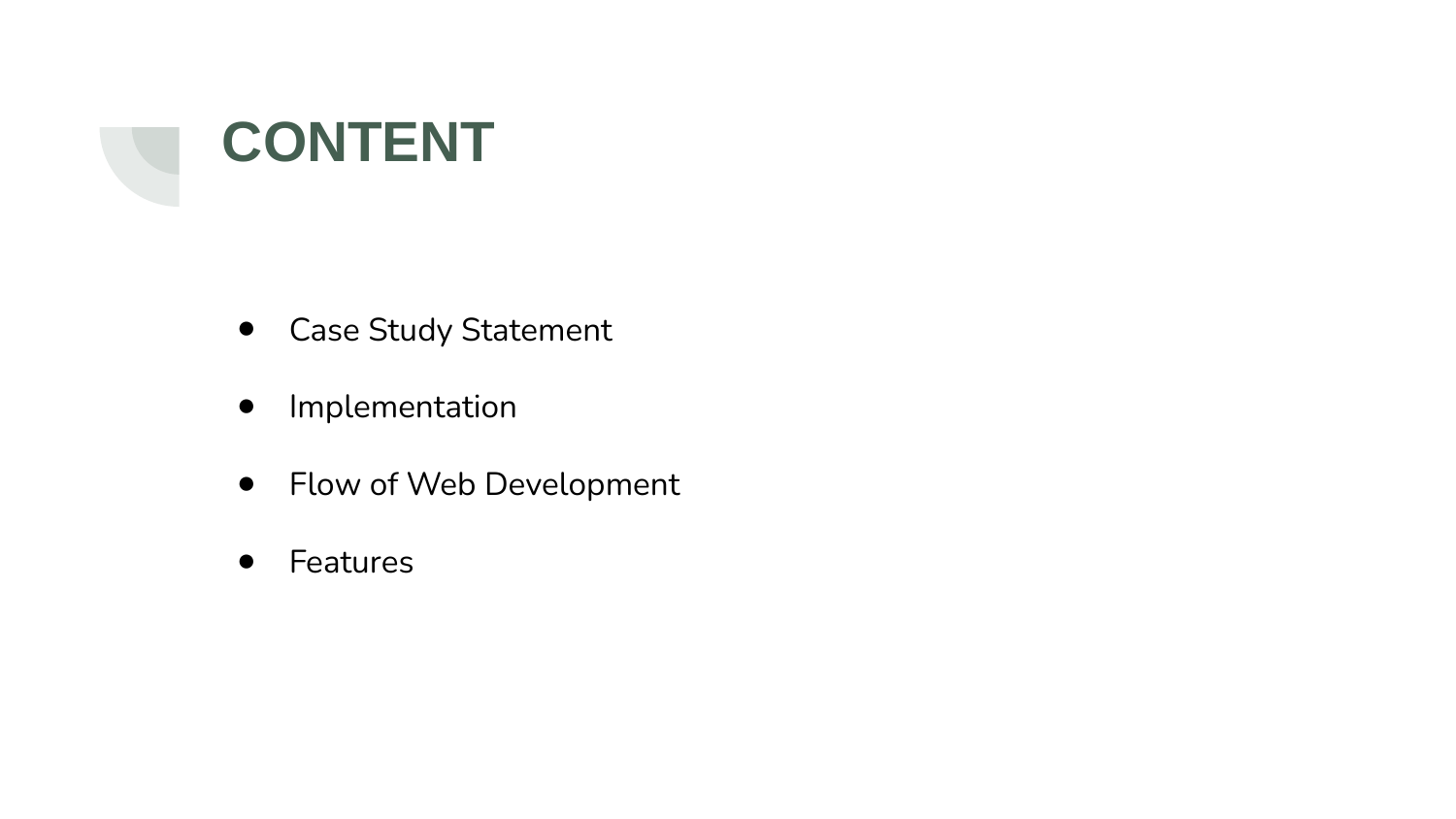

# CONTENT
Case Study Statement
Implementation
Flow of Web Development
Features